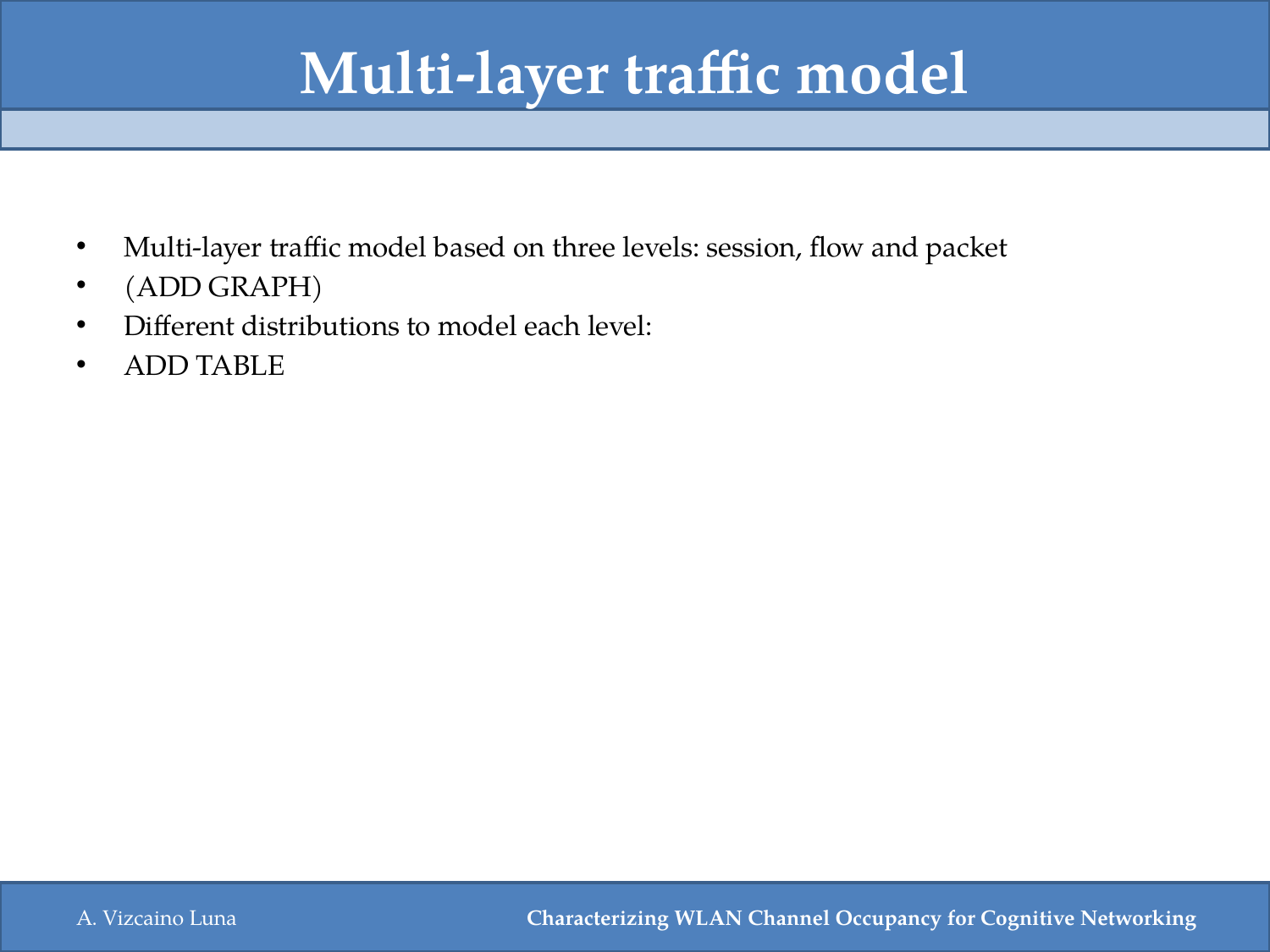

# Multi-layer traffic model
Multi-layer traffic model based on three levels: session, flow and packet
(ADD GRAPH)
Different distributions to model each level:
ADD TABLE

A. Vizcaino Luna
Characterizing WLAN Channel Occupancy for Cognitive Networking